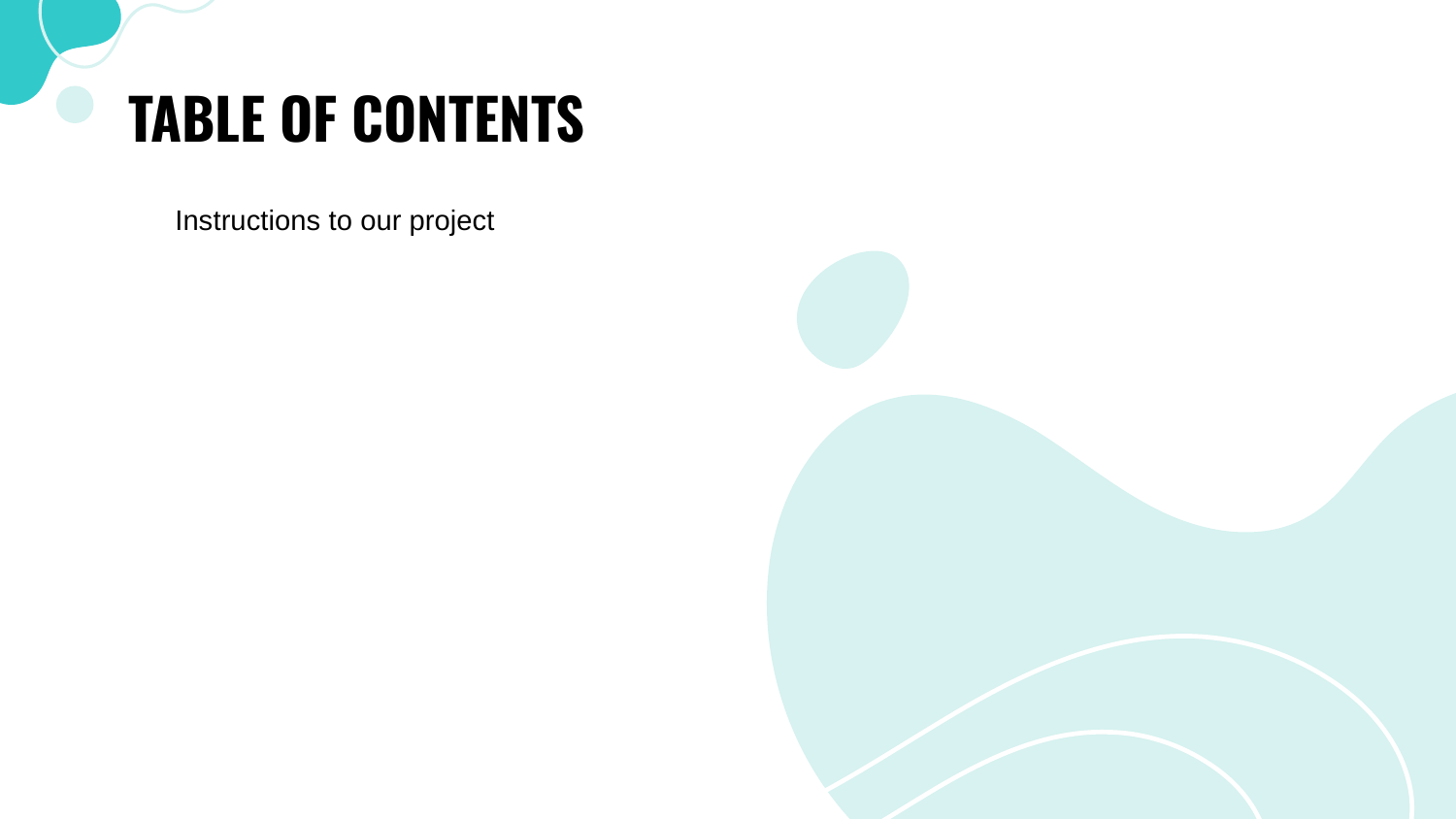

# TABLE OF CONTENTS
Instructions to our project

02
03